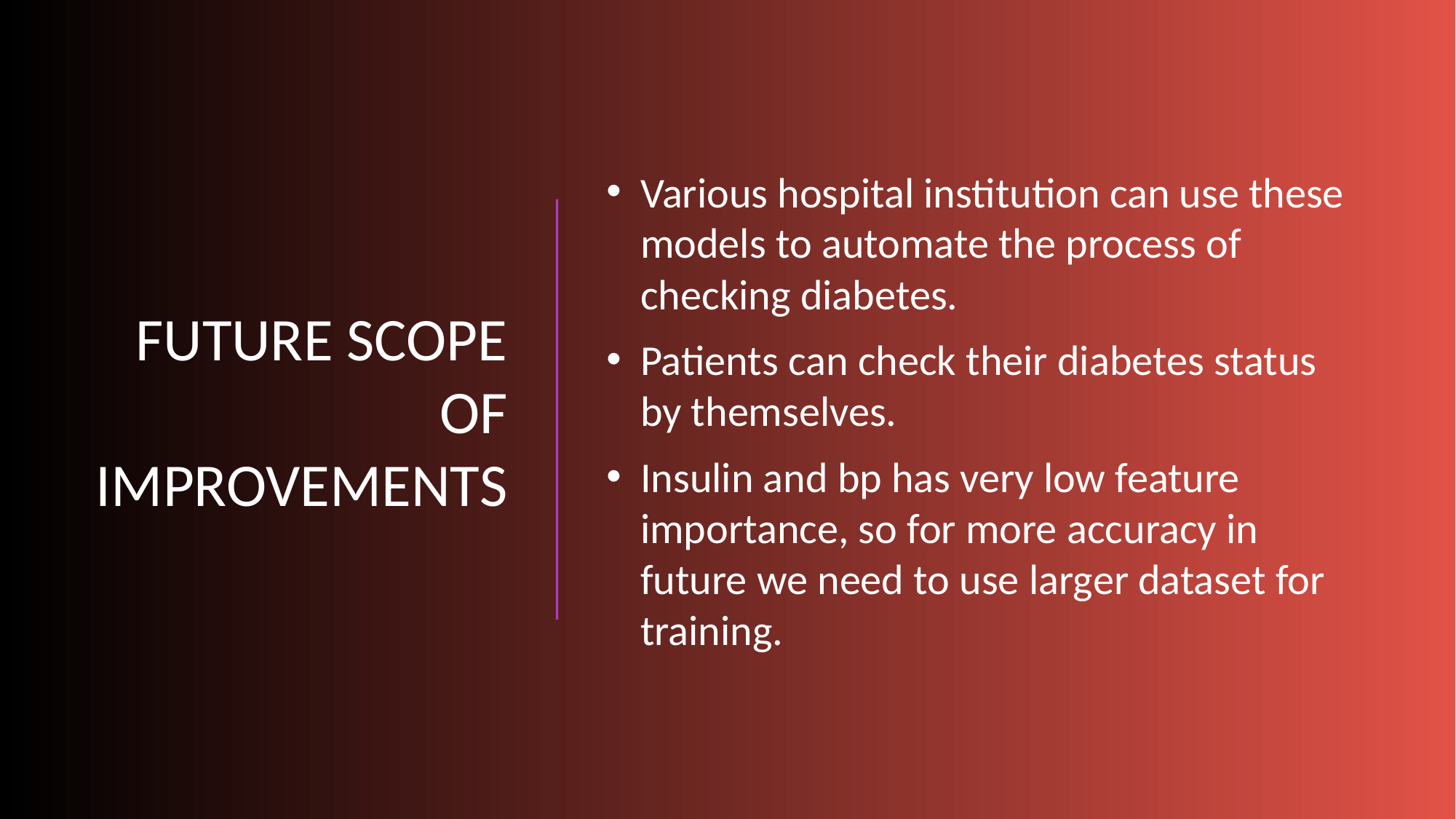

# Future scope of improvements
Various hospital institution can use these models to automate the process of checking diabetes.
Patients can check their diabetes status by themselves.
Insulin and bp has very low feature importance, so for more accuracy in future we need to use larger dataset for training.